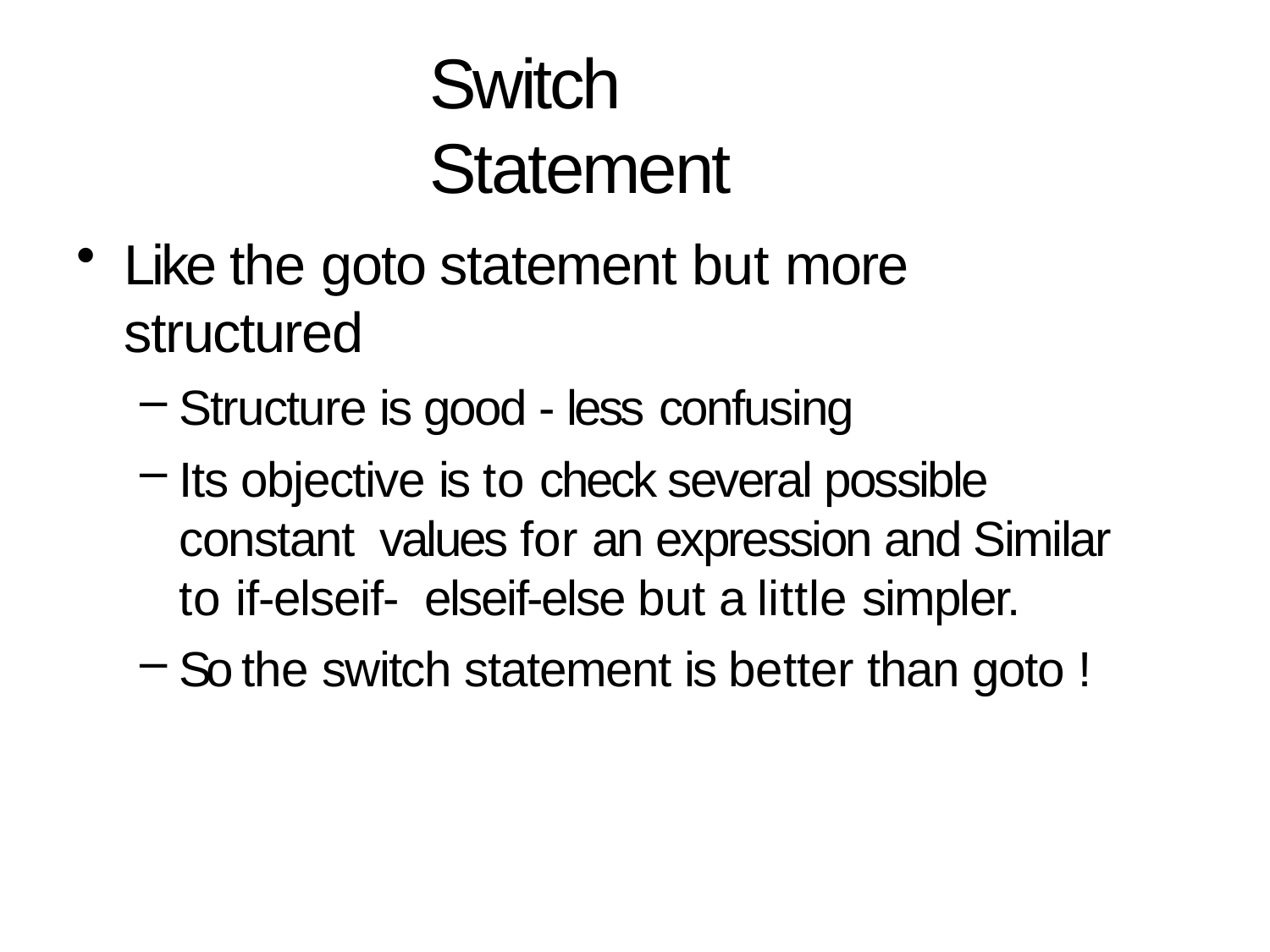

# Switch Statement
Like the goto statement but more structured
Structure is good - less confusing
Its objective is to check several possible constant  values for an expression and Similar to if-elseif-  elseif-else but a little simpler.
So the switch statement is better than goto !